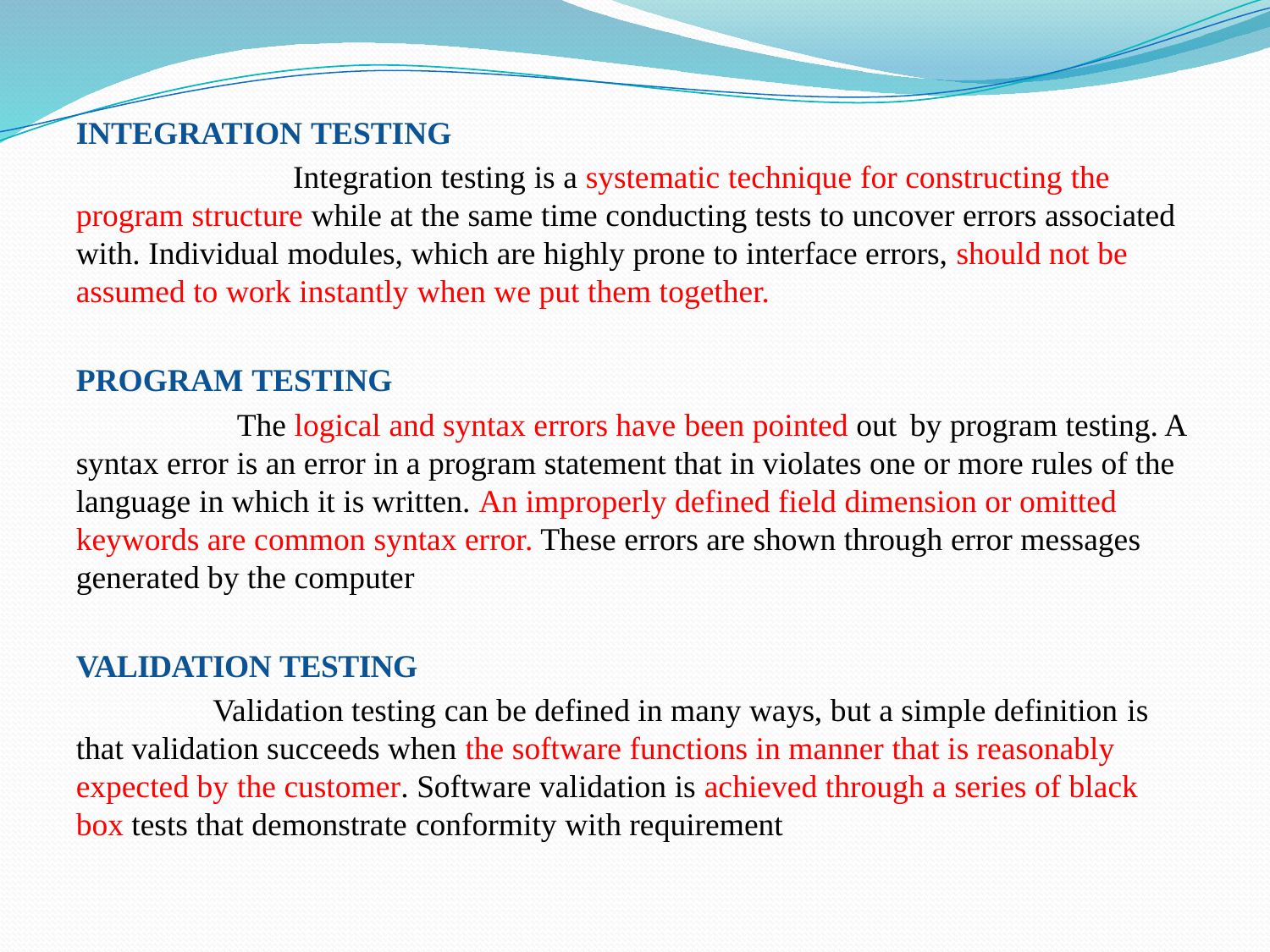

INTEGRATION TESTING
                           Integration testing is a systematic technique for constructing the program structure while at the same time conducting tests to uncover errors associated with. Individual modules, which are highly prone to interface errors, should not be assumed to work instantly when we put them together.

PROGRAM TESTING
                    The logical and syntax errors have been pointed out by program testing. A syntax error is an error in a program statement that in violates one or more rules of the language in which it is written. An improperly defined field dimension or omitted keywords are common syntax error. These errors are shown through error messages generated by the computer

VALIDATION TESTING
                 Validation testing can be defined in many ways, but a simple definition is that validation succeeds when the software functions in manner that is reasonably expected by the customer. Software validation is achieved through a series of black box tests that demonstrate conformity with requirement